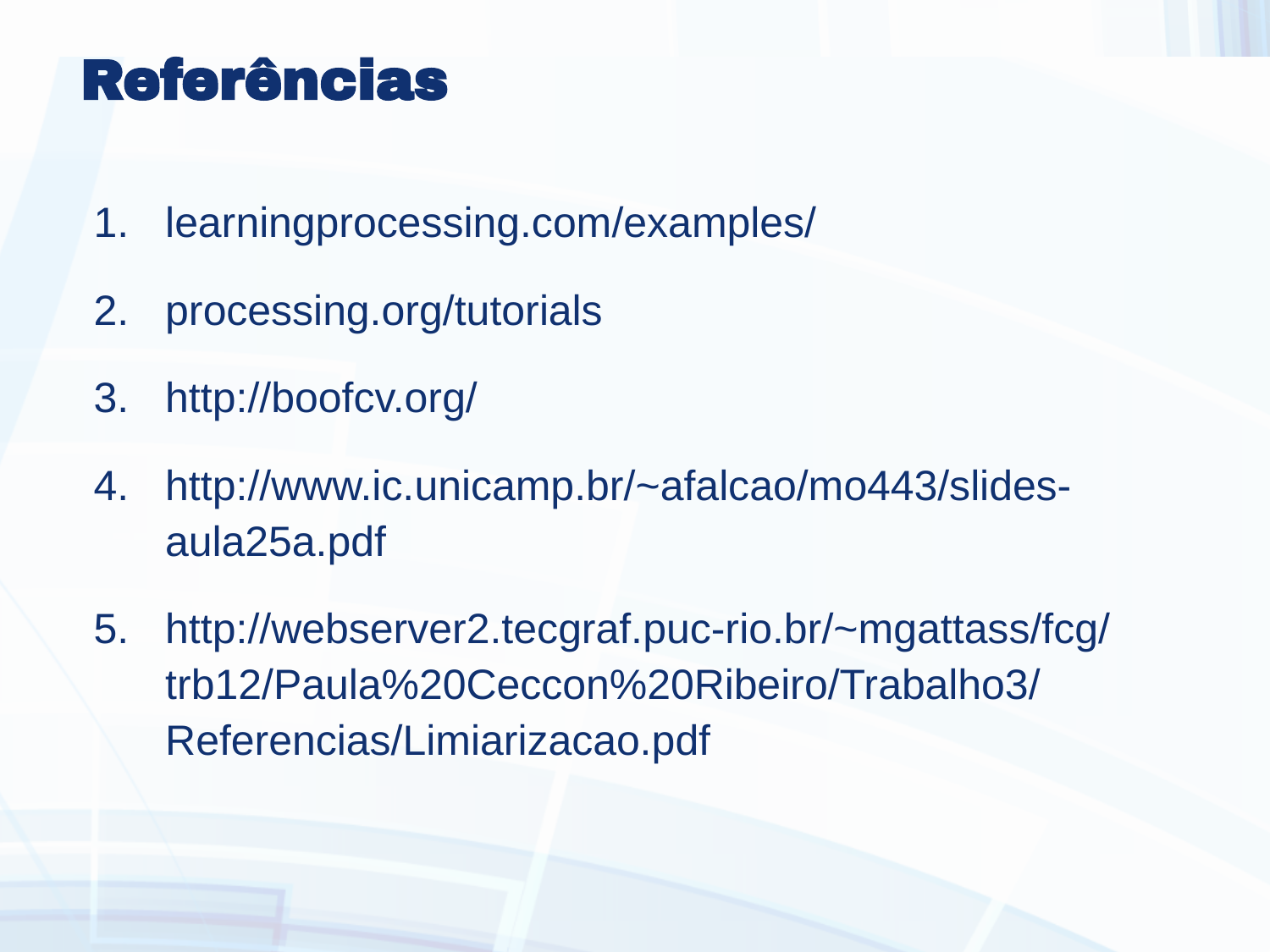

# Referências
learningprocessing.com/examples/
processing.org/tutorials
http://boofcv.org/
http://www.ic.unicamp.br/~afalcao/mo443/slides-aula25a.pdf
http://webserver2.tecgraf.puc-rio.br/~mgattass/fcg/trb12/Paula%20Ceccon%20Ribeiro/Trabalho3/Referencias/Limiarizacao.pdf